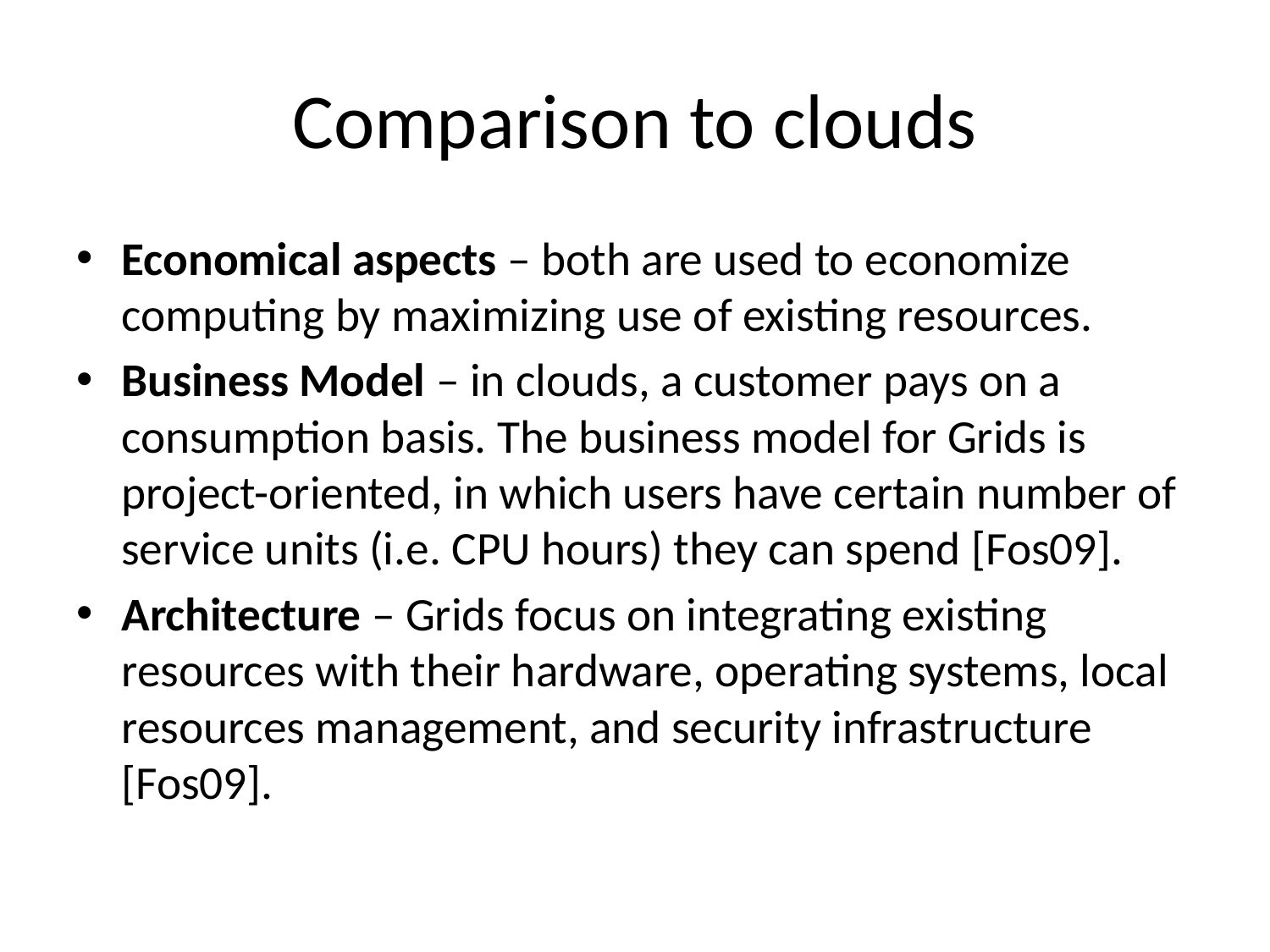

# Comparison to clouds
Economical aspects – both are used to economize computing by maximizing use of existing resources.
Business Model – in clouds, a customer pays on a consumption basis. The business model for Grids is project-oriented, in which users have certain number of service units (i.e. CPU hours) they can spend [Fos09].
Architecture – Grids focus on integrating existing resources with their hardware, operating systems, local resources management, and security infrastructure [Fos09].